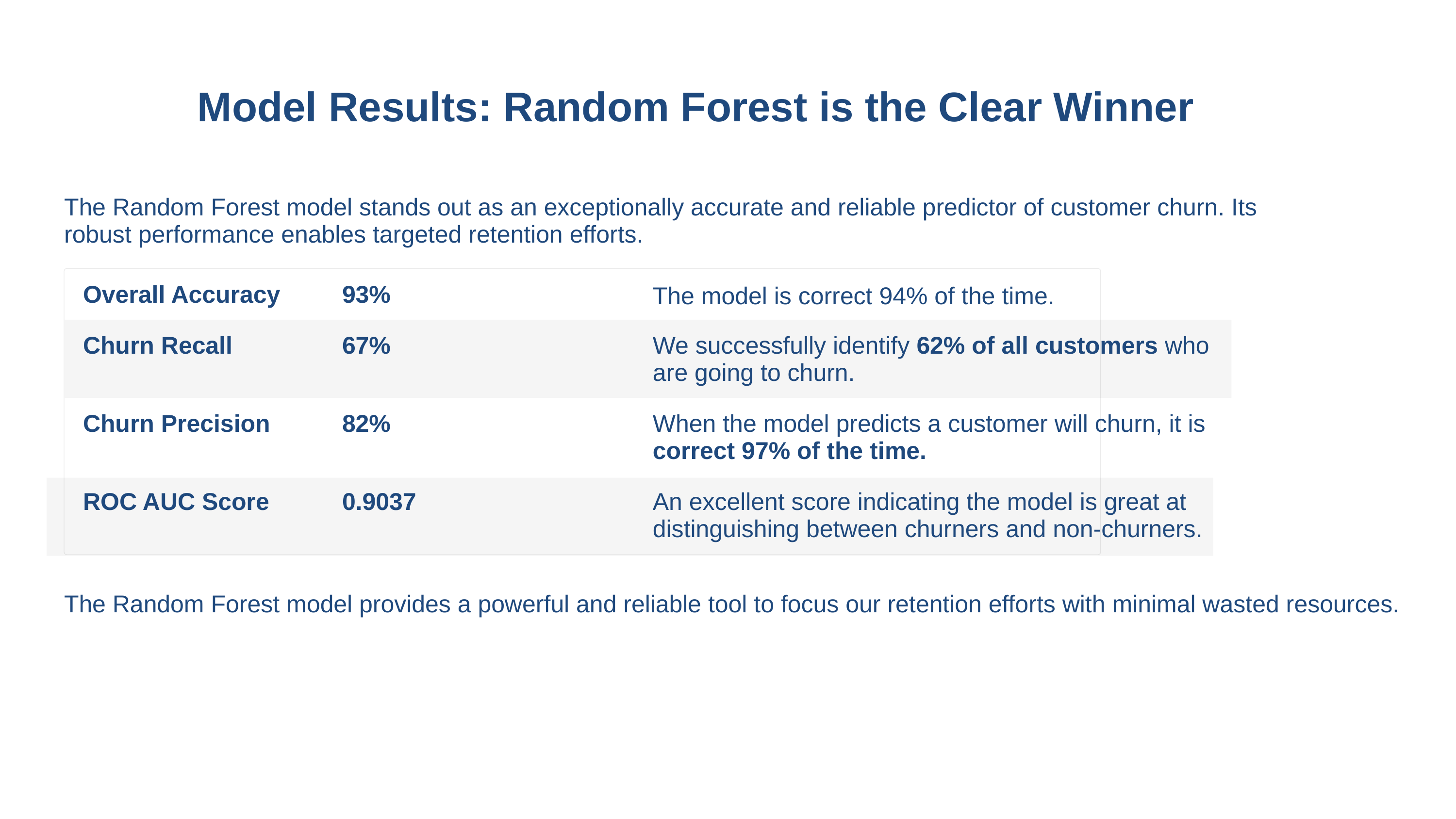

Model Results: Random Forest is the Clear Winner
The Random Forest model stands out as an exceptionally accurate and reliable predictor of customer churn. Its robust performance enables targeted retention efforts.

The model is correct 94% of the time.
Overall Accuracy
93%

Churn Recall
67%
We successfully identify 62% of all customers who are going to churn.

Churn Precision
82%
When the model predicts a customer will churn, it is correct 97% of the time.

ROC AUC Score
0.9037
An excellent score indicating the model is great at distinguishing between churners and non-churners.
The Random Forest model provides a powerful and reliable tool to focus our retention efforts with minimal wasted resources.